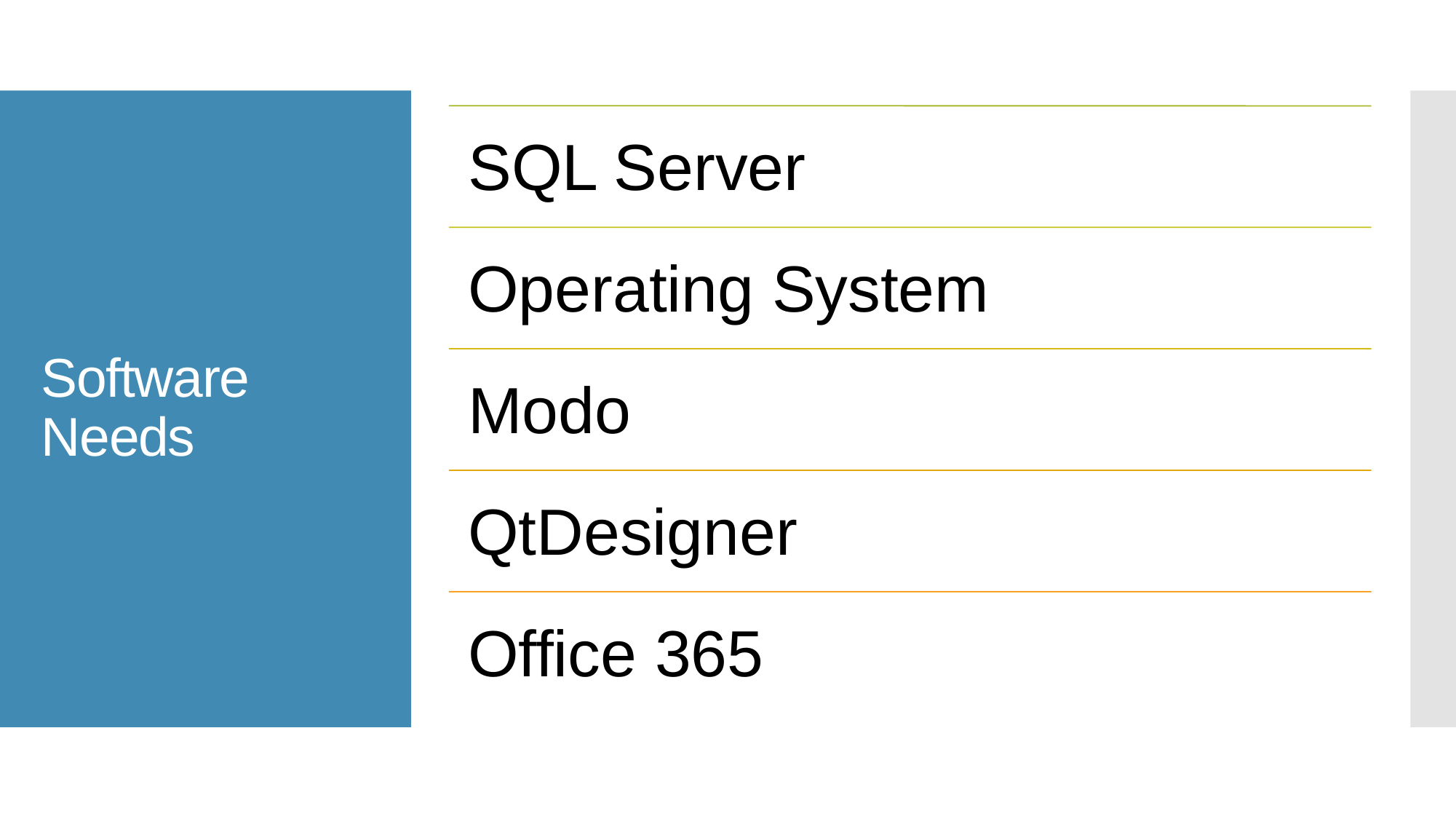

SQL Server
Operating System
Modo
QtDesigner
Office 365
# Software Needs